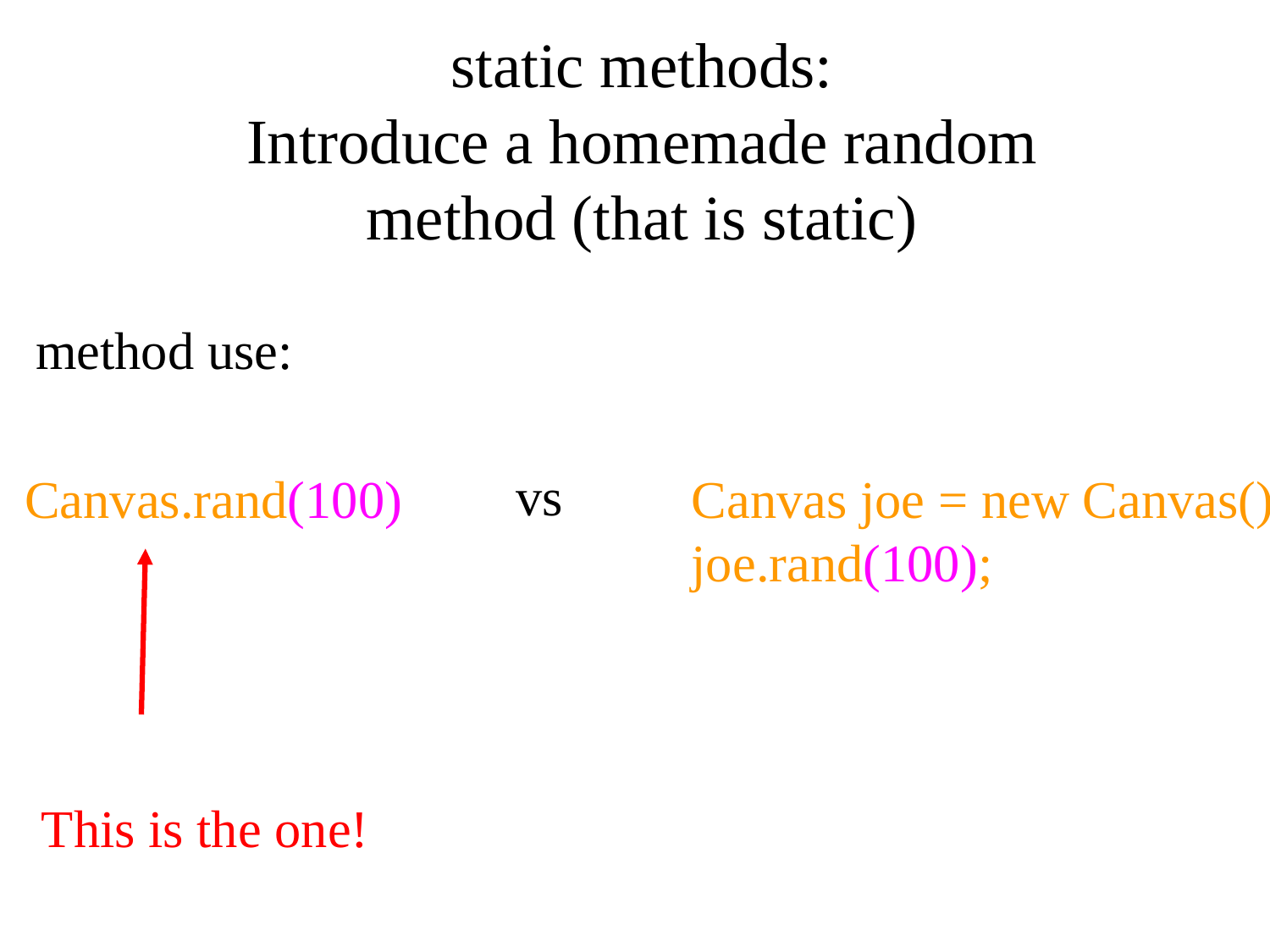

static methods:
Introduce a homemade random method (that is static)
method use:
vs
Canvas.rand(100)
Canvas joe = new Canvas();
joe.rand(100);
This is the one!